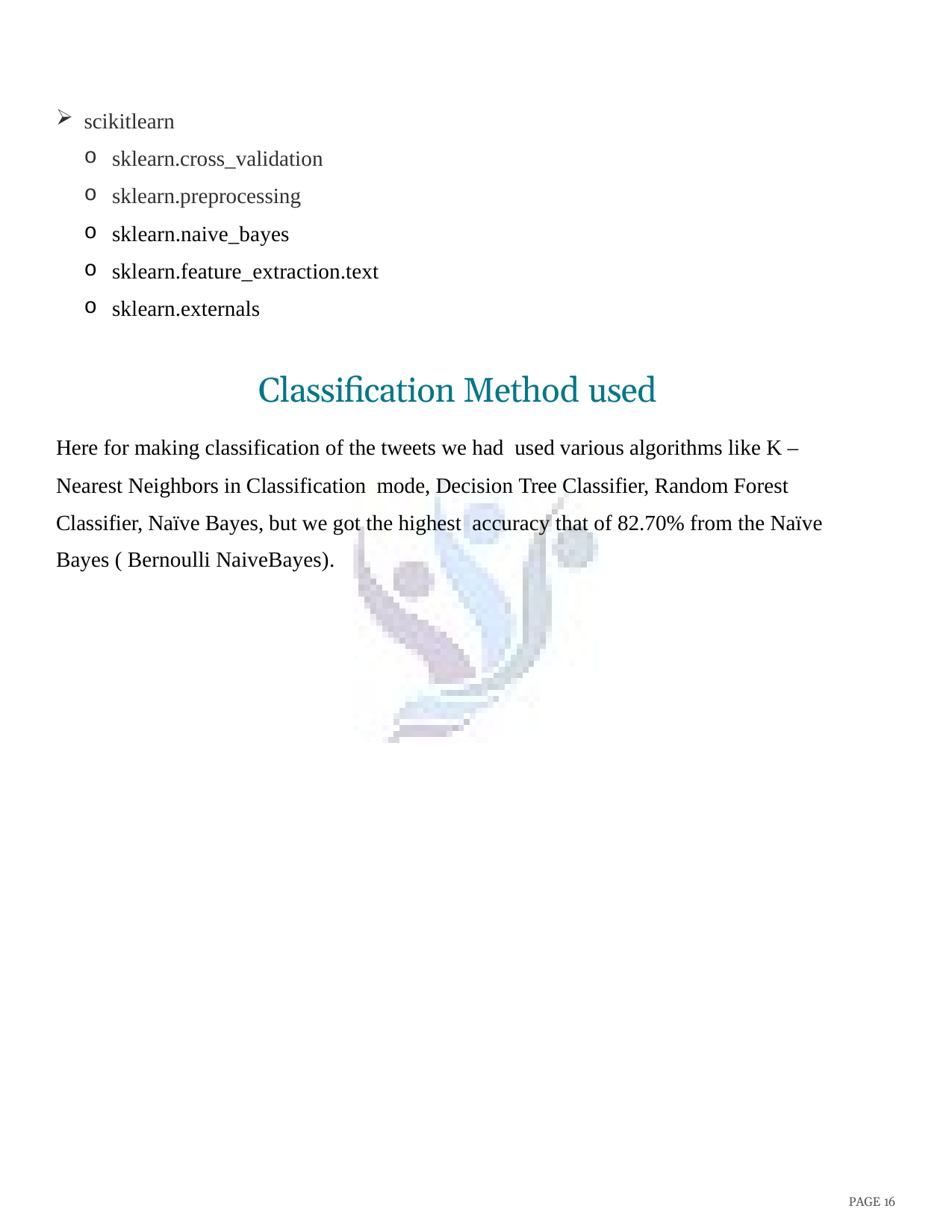

scikitlearn
sklearn.cross_validation
sklearn.preprocessing
sklearn.naive_bayes
sklearn.feature_extraction.text
sklearn.externals

Classification Method used
Here for making classification of the tweets we had  used various algorithms like K – Nearest Neighbors in Classification  mode, Decision Tree Classifier, Random Forest Classifier, Naïve Bayes, but we got the highest  accuracy that of 82.70% from the Naïve Bayes ( Bernoulli NaiveBayes).

PAGE 16